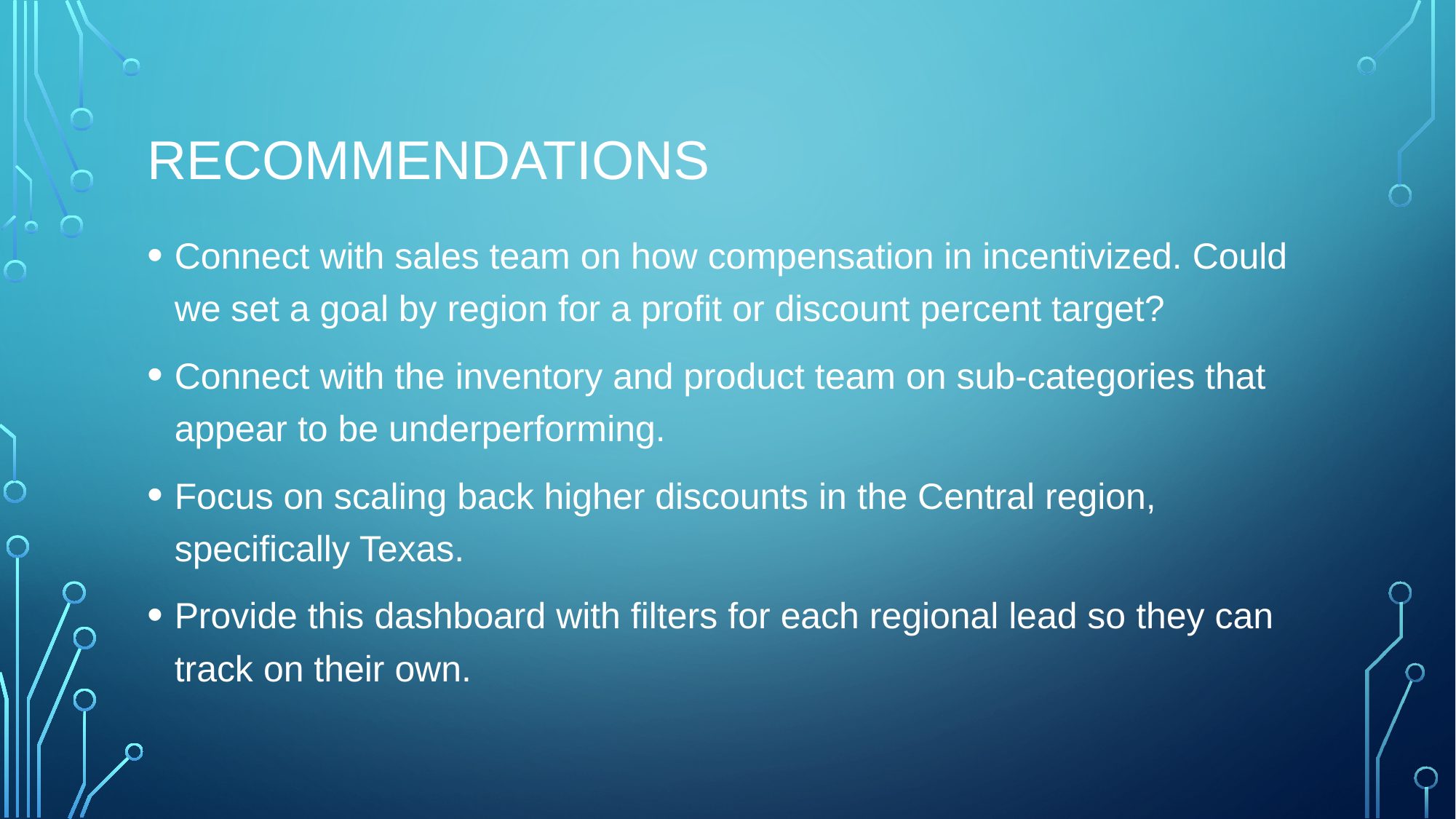

# Recommendations
Connect with sales team on how compensation in incentivized. Could we set a goal by region for a profit or discount percent target?
Connect with the inventory and product team on sub-categories that appear to be underperforming.
Focus on scaling back higher discounts in the Central region, specifically Texas.
Provide this dashboard with filters for each regional lead so they can track on their own.